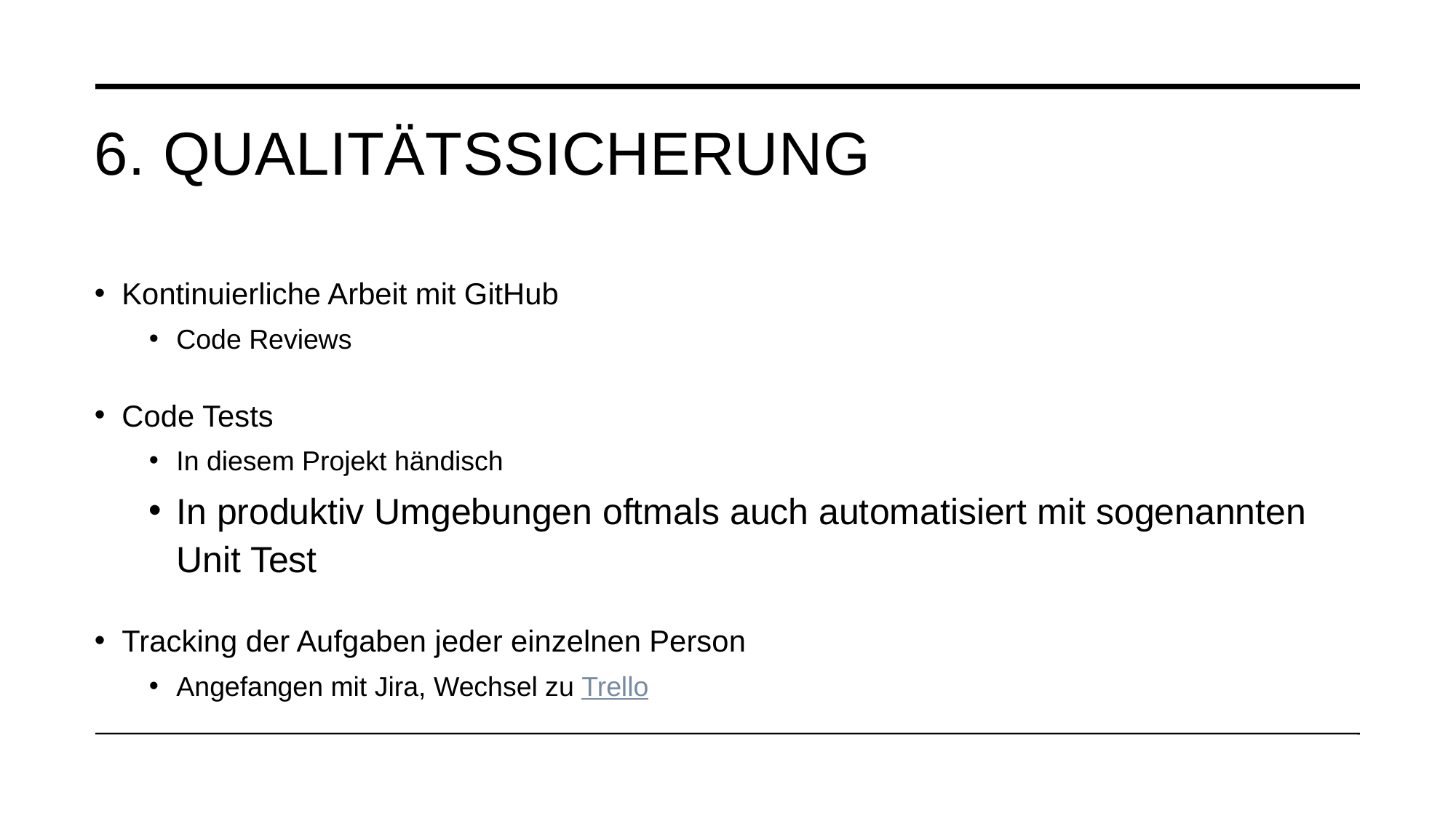

# 6. Qualitätssicherung
Kontinuierliche Arbeit mit GitHub
Code Reviews

Code Tests
In diesem Projekt händisch
In produktiv Umgebungen oftmals auch automatisiert mit sogenannten Unit Test

Tracking der Aufgaben jeder einzelnen Person
Angefangen mit Jira, Wechsel zu Trello